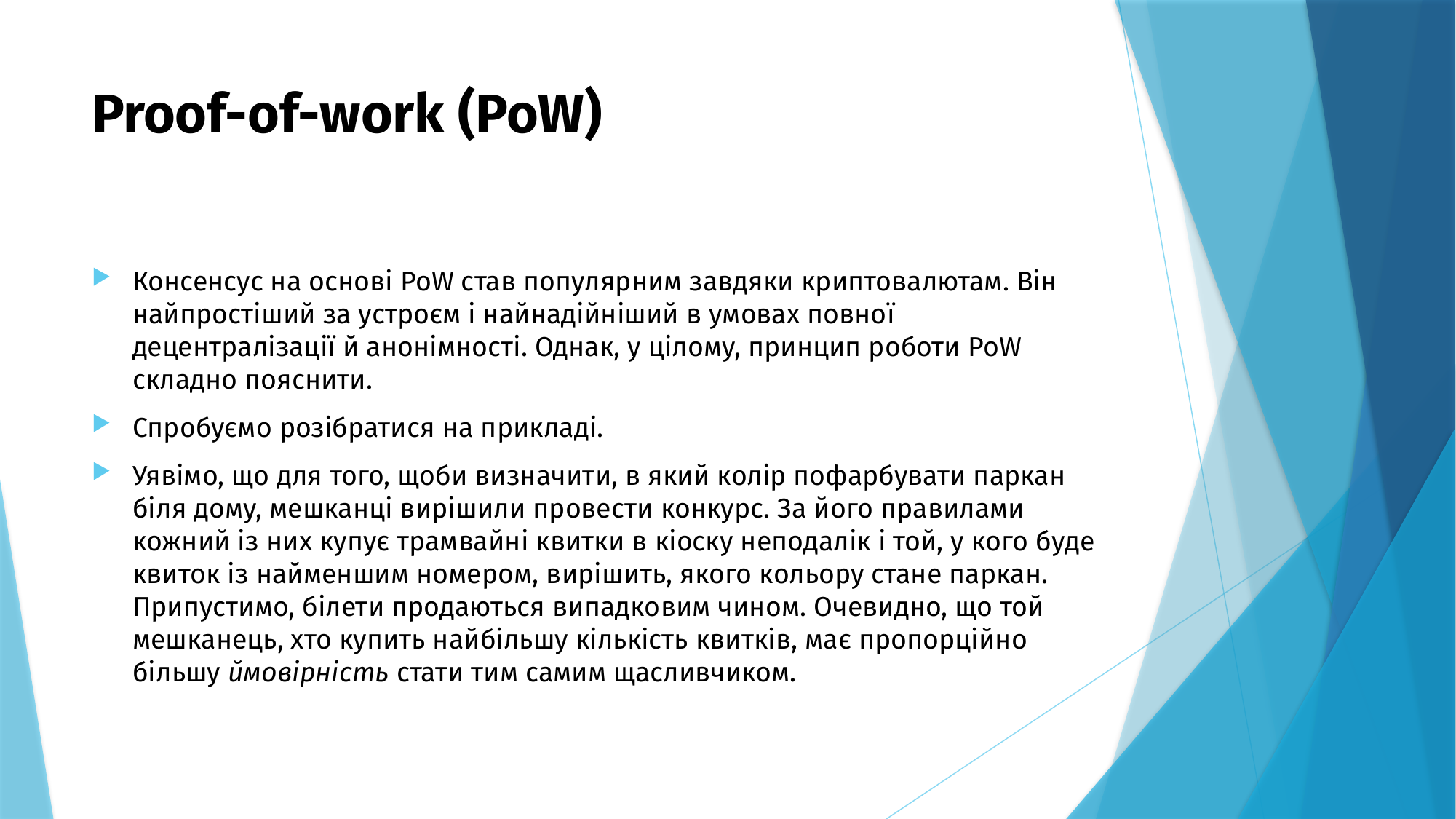

# Proof-of-work (PoW)
Консенсус на основі PoW став популярним завдяки криптовалютам. Він найпростіший за устроєм і найнадійніший в умовах повної децентралізації й анонімності. Однак, у цілому, принцип роботи PoW складно пояснити.
Спробуємо розібратися на прикладі.
Уявімо, що для того, щоби визначити, в який колір пофарбувати паркан біля дому, мешканці вирішили провести конкурс. За його правилами кожний із них купує трамвайні квитки в кіоску неподалік і той, у кого буде квиток із найменшим номером, вирішить, якого кольору стане паркан. Припустимо, білети продаються випадковим чином. Очевидно, що той мешканець, хто купить найбільшу кількість квитків, має пропорційно більшу ймовірність стати тим самим щасливчиком.